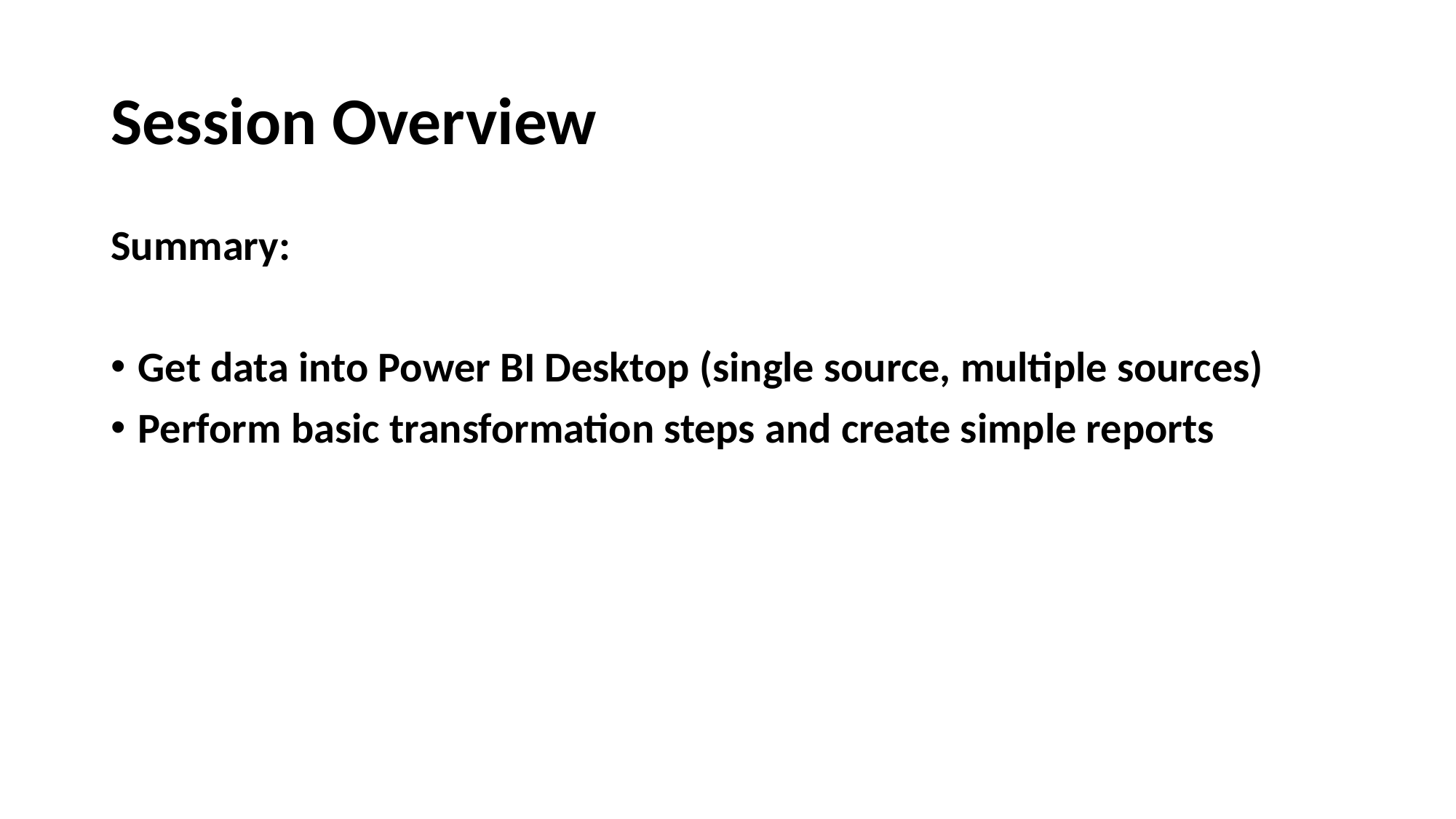

# Session Overview
Summary:

Get data into Power BI Desktop (single source, multiple sources)
Perform basic transformation steps and create simple reports